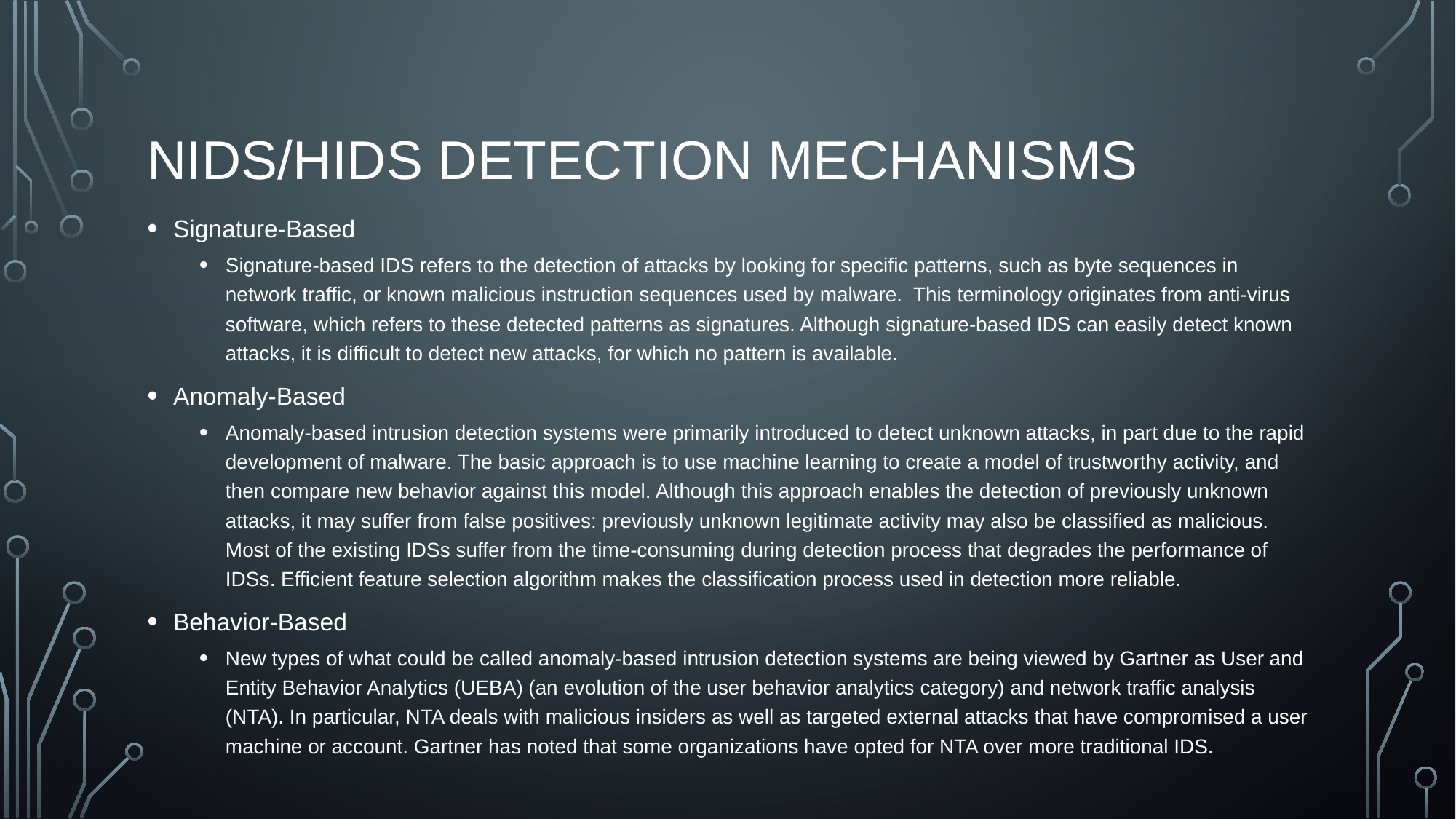

# NIDS/HIDS Detection Mechanisms
Signature-Based
Signature-based IDS refers to the detection of attacks by looking for specific patterns, such as byte sequences in network traffic, or known malicious instruction sequences used by malware.  This terminology originates from anti-virus software, which refers to these detected patterns as signatures. Although signature-based IDS can easily detect known attacks, it is difficult to detect new attacks, for which no pattern is available.
Anomaly-Based
Anomaly-based intrusion detection systems were primarily introduced to detect unknown attacks, in part due to the rapid development of malware. The basic approach is to use machine learning to create a model of trustworthy activity, and then compare new behavior against this model. Although this approach enables the detection of previously unknown attacks, it may suffer from false positives: previously unknown legitimate activity may also be classified as malicious. Most of the existing IDSs suffer from the time-consuming during detection process that degrades the performance of IDSs. Efficient feature selection algorithm makes the classification process used in detection more reliable.
Behavior-Based
New types of what could be called anomaly-based intrusion detection systems are being viewed by Gartner as User and Entity Behavior Analytics (UEBA) (an evolution of the user behavior analytics category) and network traffic analysis (NTA). In particular, NTA deals with malicious insiders as well as targeted external attacks that have compromised a user machine or account. Gartner has noted that some organizations have opted for NTA over more traditional IDS.